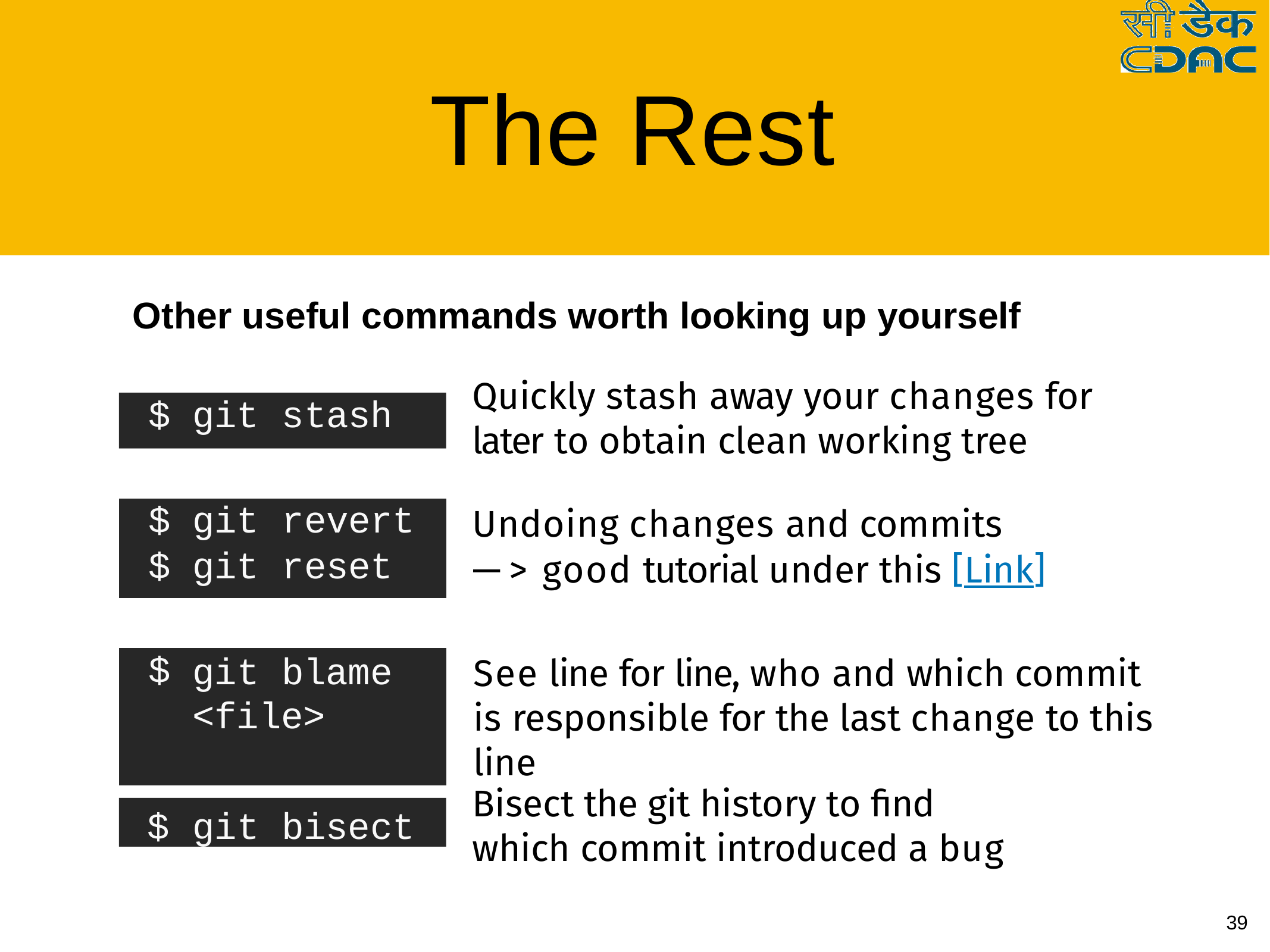

# The Rest
Other useful commands worth looking up yourself

| $ | git | stash | Quickly stash away your changes for later to obtain clean working tree |
| --- | --- | --- | --- |
| $ | git | revert | Undoing changes and commits |
| $ | git | reset | —> good tutorial under this [Link] |
|  |  |  |  |
| $ | git blame <file> |  | See line for line, who and which commit is responsible for the last change to this line |
Bisect the git history to find which commit introduced a bug
$ git bisect
39